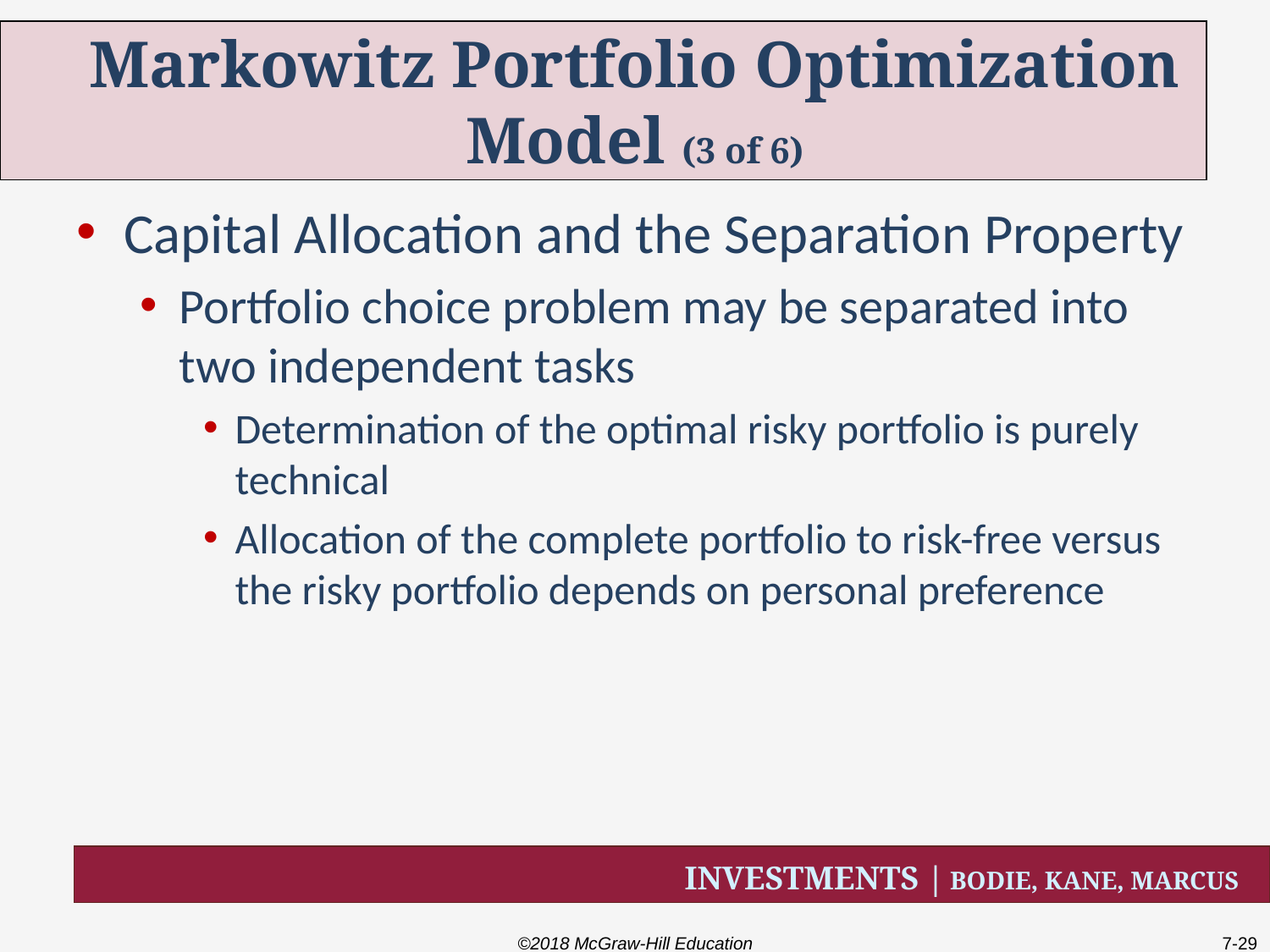

# Markowitz Portfolio Optimization Model (3 of 6)
Capital Allocation and the Separation Property
Portfolio choice problem may be separated into two independent tasks
Determination of the optimal risky portfolio is purely technical
Allocation of the complete portfolio to risk-free versus the risky portfolio depends on personal preference
©2018 McGraw-Hill Education
7-29